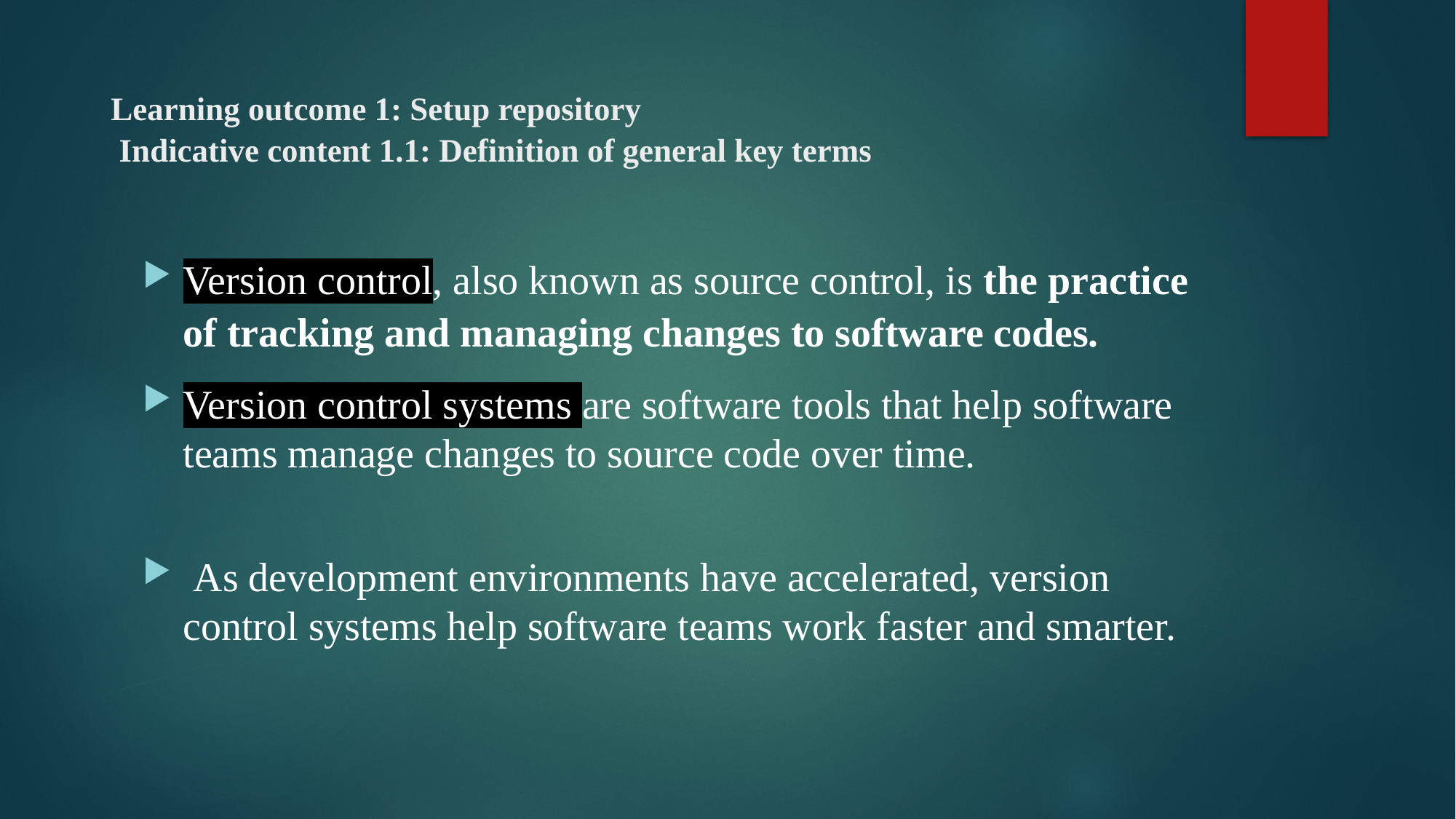

# Learning outcome 1: Setup repository Indicative content 1.1: Definition of general key terms
Version control, also known as source control, is the practice of tracking and managing changes to software codes.
Version control systems are software tools that help software teams manage changes to source code over time.

 As development environments have accelerated, version control systems help software teams work faster and smarter.